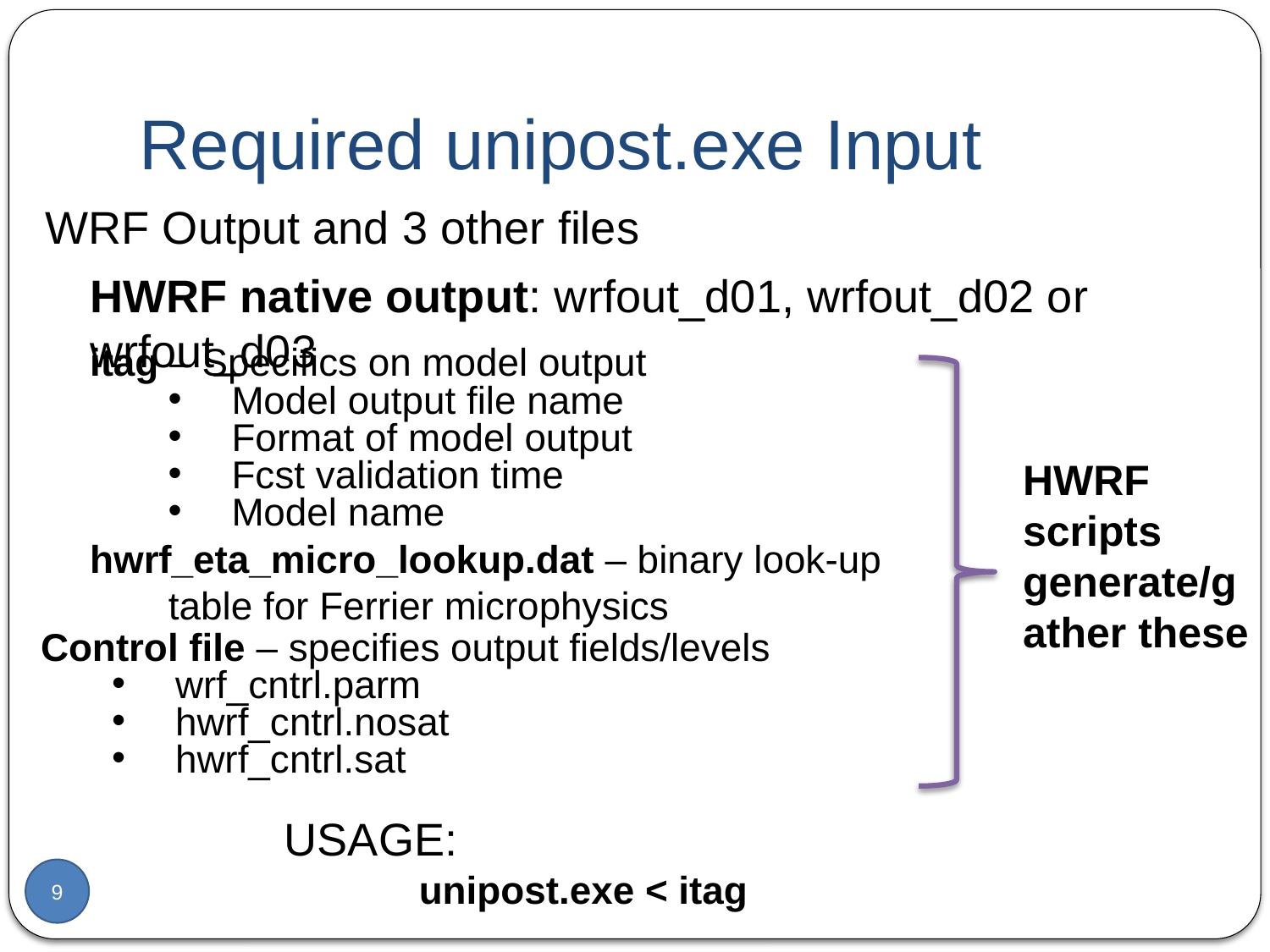

# Required unipost.exe Input
WRF Output and 3 other files
HWRF native output: wrfout_d01, wrfout_d02 or wrfout_d03
itag – Specifics on model output
Model output file name
Format of model output
Fcst validation time
Model name

HWRF scripts generate/gather these
hwrf_eta_micro_lookup.dat – binary look-up table for Ferrier microphysics
Control file – specifies output fields/levels
wrf_cntrl.parm
hwrf_cntrl.nosat
hwrf_cntrl.sat

USAGE:
unipost.exe < itag